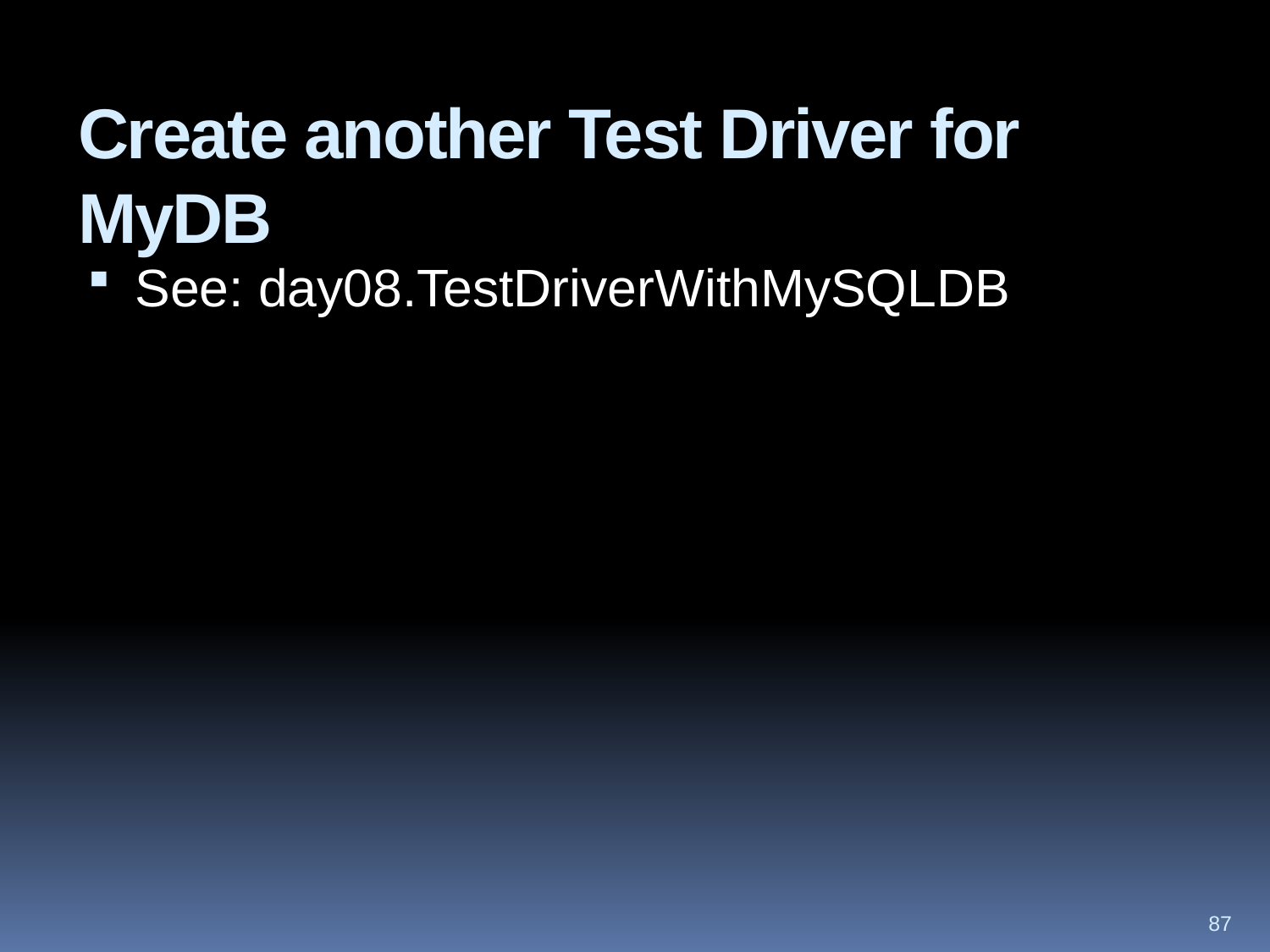

# Create another Test Driver for MyDB
See: day08.TestDriverWithMySQLDB
87